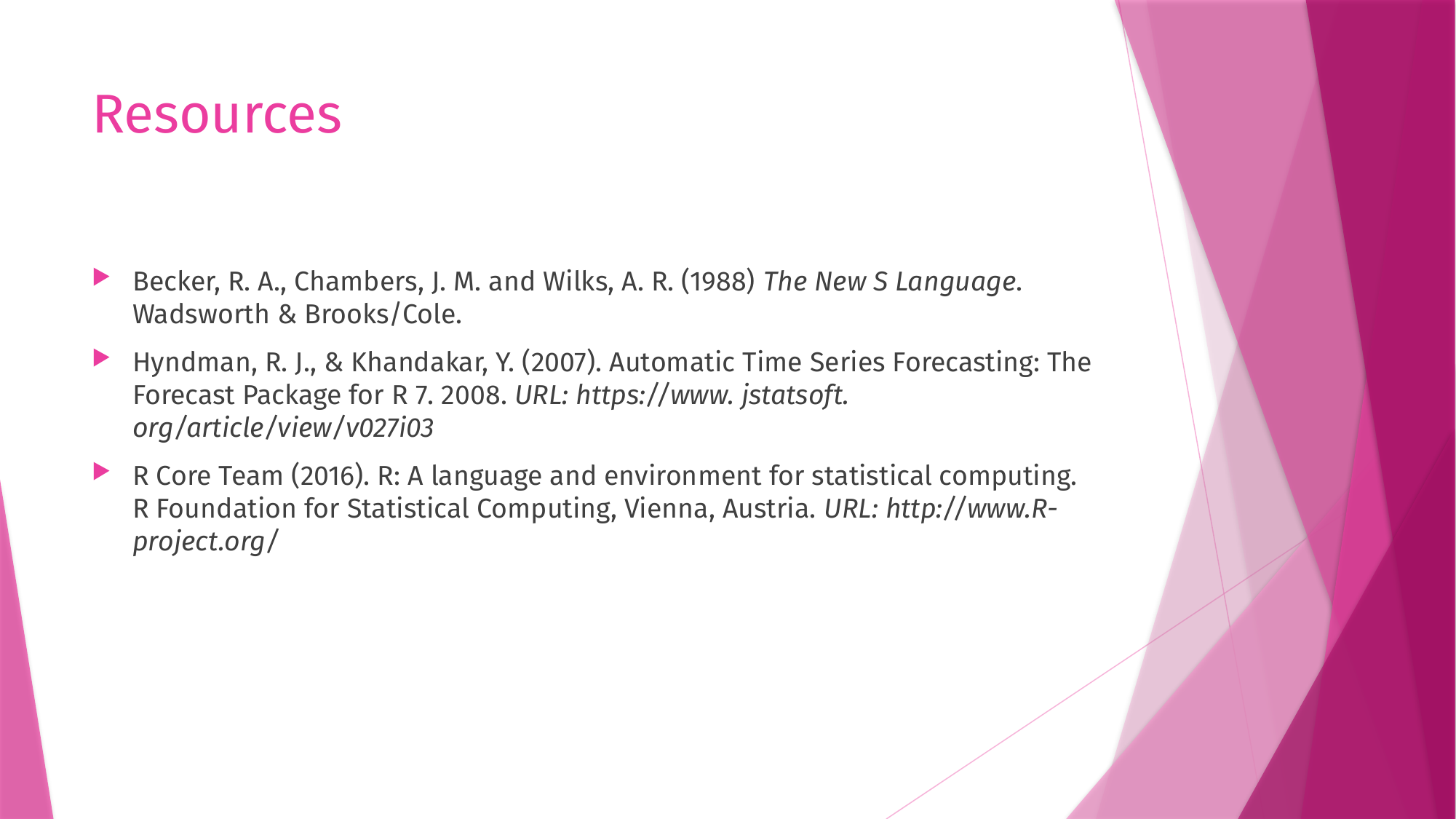

# Resources
Becker, R. A., Chambers, J. M. and Wilks, A. R. (1988) The New S Language. Wadsworth & Brooks/Cole.
Hyndman, R. J., & Khandakar, Y. (2007). Automatic Time Series Forecasting: The Forecast Package for R 7. 2008. URL: https://www. jstatsoft. org/article/view/v027i03
R Core Team (2016). R: A language and environment for statistical computing. R Foundation for Statistical Computing, Vienna, Austria. URL: http://www.R-project.org/